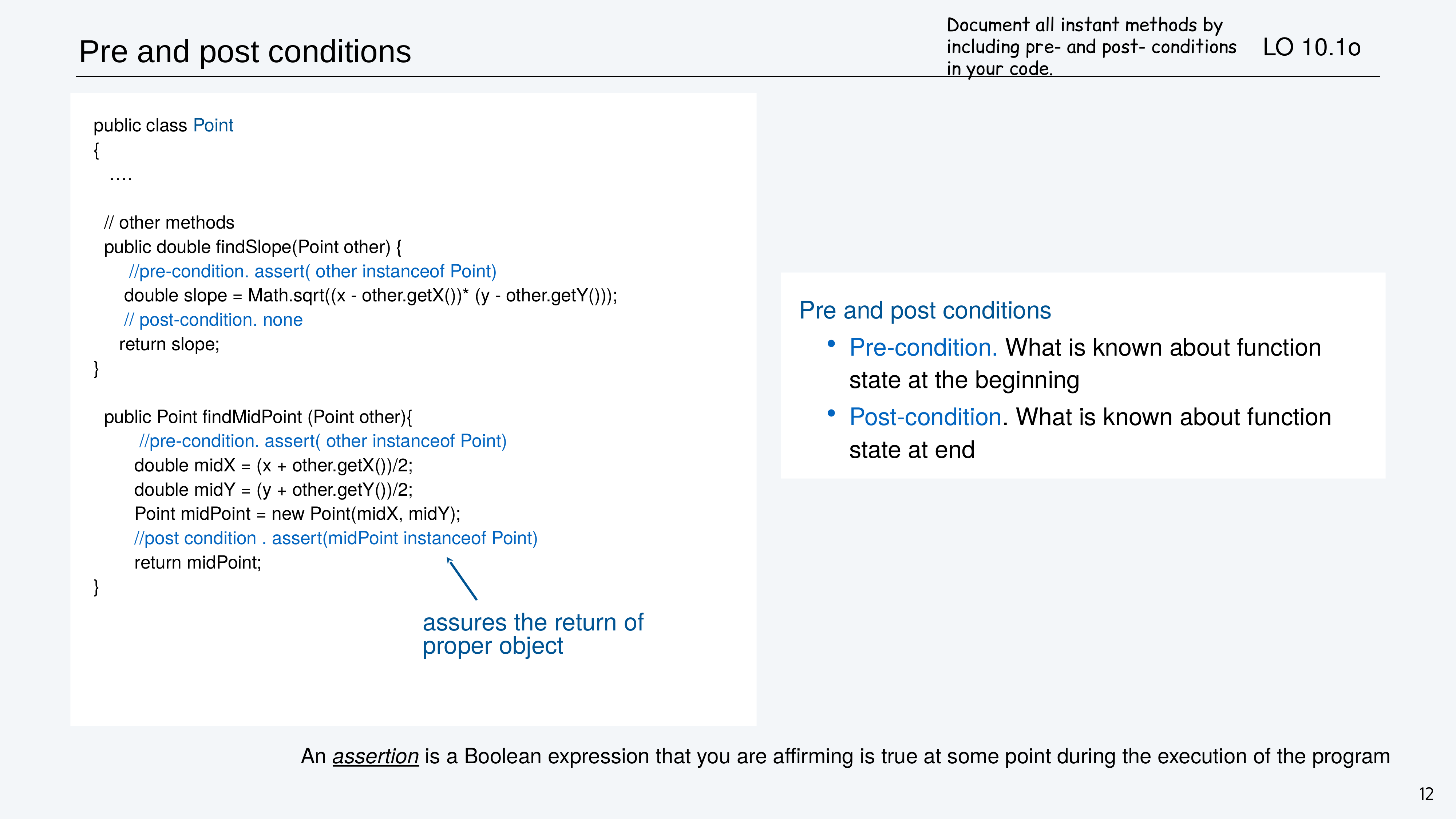

Document all instant methods by including pre- and post- conditions in your code.
# Pre and post conditions
LO 10.1o
public class Point
{
   ….

  // other methods
  public double findSlope(Point other) {
       //pre-condition. assert( other instanceof Point)
      double slope = Math.sqrt((x - other.getX())* (y - other.getY()));
      // post-condition. none
     return slope;
}

  public Point findMidPoint (Point other){
         //pre-condition. assert( other instanceof Point)
        double midX = (x + other.getX())/2;
        double midY = (y + other.getY())/2;
        Point midPoint = new Point(midX, midY);
        //post condition . assert(midPoint instanceof Point)
        return midPoint;
}

Pre and post conditions
Pre-condition. What is known about function state at the beginning
Post-condition. What is known about function state at end

assures the return of proper object
An assertion is a Boolean expression that you are affirming is true at some point during the execution of the program
12